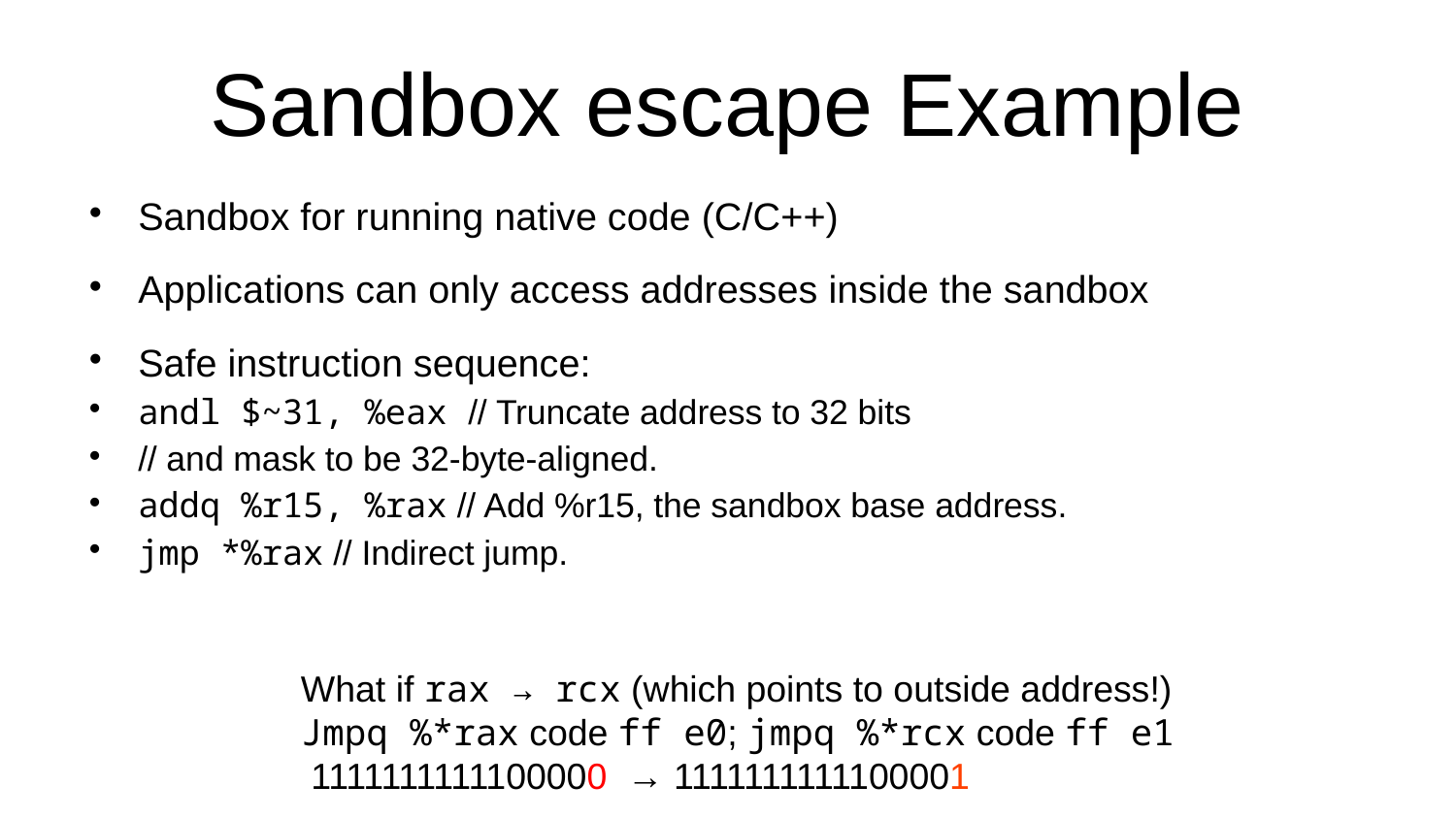

Sandbox escape Example
Sandbox for running native code (C/C++)
Applications can only access addresses inside the sandbox
Safe instruction sequence:
andl $~31, %eax // Truncate address to 32 bits
// and mask to be 32-byte-aligned.
addq %r15, %rax // Add %r15, the sandbox base address.
jmp *%rax // Indirect jump.
What if rax → rcx (which points to outside address!)
Jmpq %*rax code ff e0; jmpq %*rcx code ff e1
 1111111111100000  → 1111111111100001